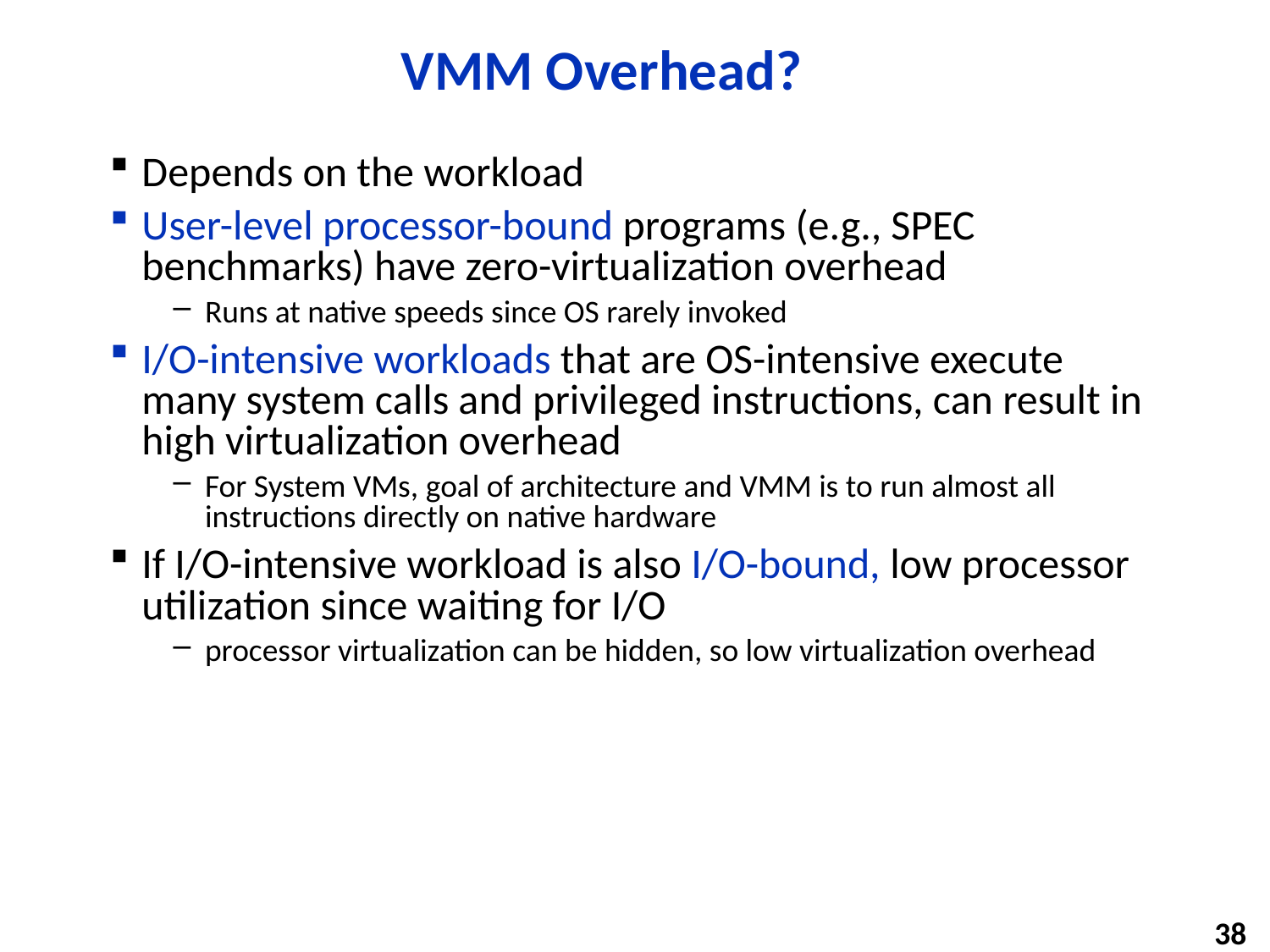

# VMM Overhead?
Depends on the workload
User-level processor-bound programs (e.g., SPEC benchmarks) have zero-virtualization overhead
Runs at native speeds since OS rarely invoked
I/O-intensive workloads that are OS-intensive execute many system calls and privileged instructions, can result in high virtualization overhead
For System VMs, goal of architecture and VMM is to run almost all instructions directly on native hardware
If I/O-intensive workload is also I/O-bound, low processor utilization since waiting for I/O
processor virtualization can be hidden, so low virtualization overhead
38